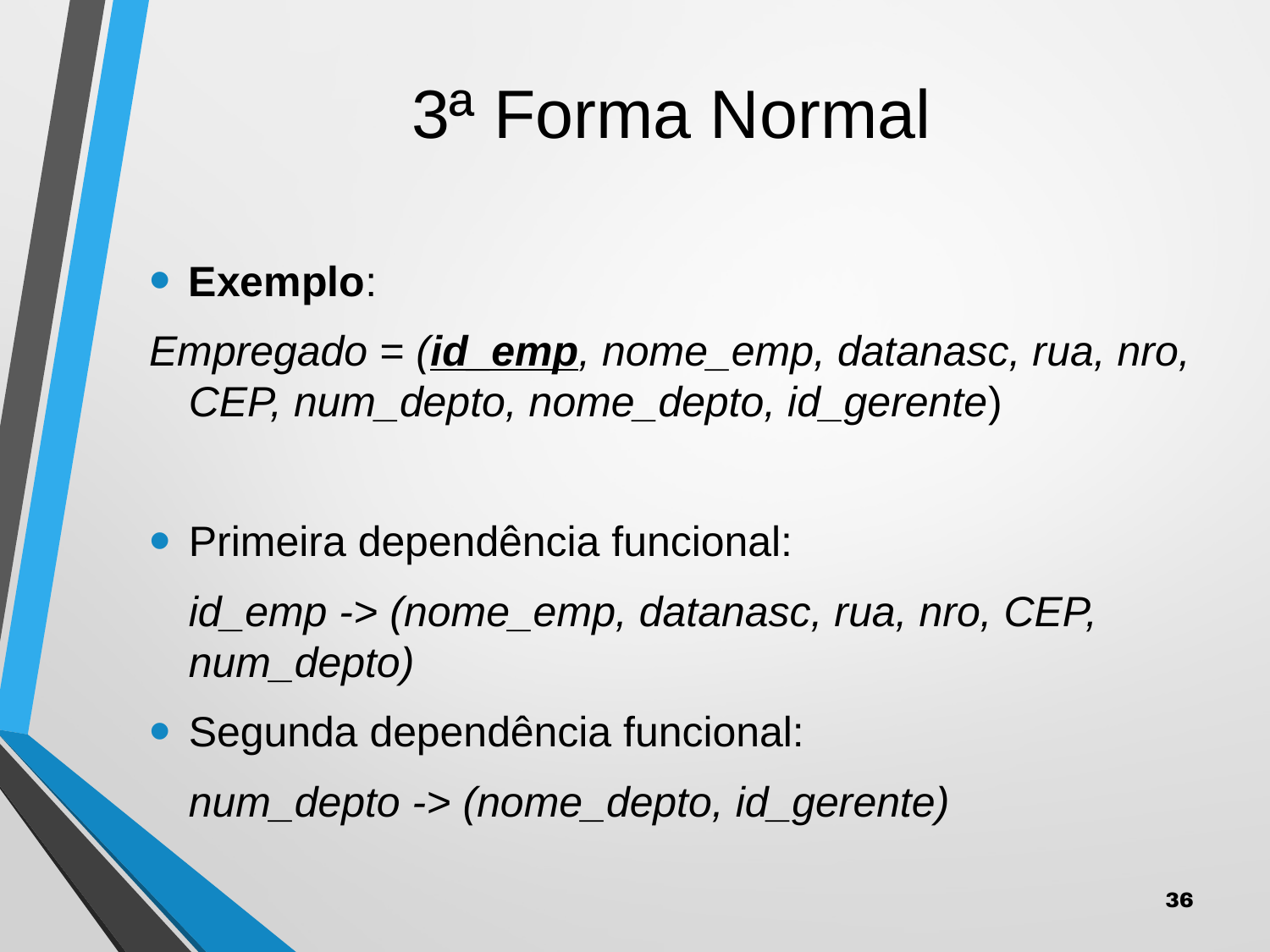

# 3ª Forma Normal
Exemplo:
Empregado = (id_emp, nome_emp, datanasc, rua, nro, CEP, num_depto, nome_depto, id_gerente)

Primeira dependência funcional:
	id_emp -> (nome_emp, datanasc, rua, nro, CEP, num_depto)
Segunda dependência funcional:
	num_depto -> (nome_depto, id_gerente)

36